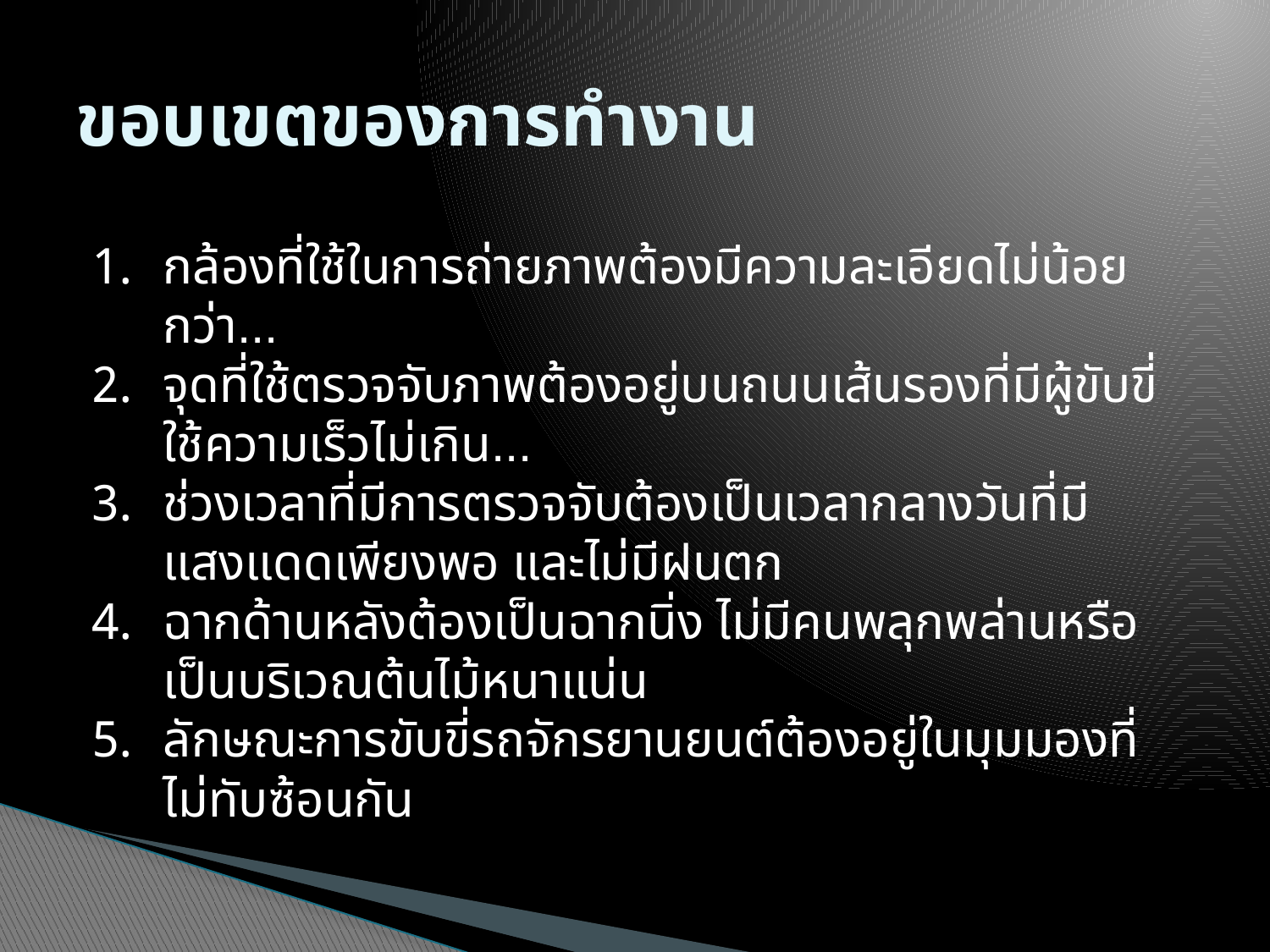

# ขอบเขตของการทำงาน
กล้องที่ใช้ในการถ่ายภาพต้องมีความละเอียดไม่น้อยกว่า...
จุดที่ใช้ตรวจจับภาพต้องอยู่บนถนนเส้นรองที่มีผู้ขับขี่ใช้ความเร็วไม่เกิน...
ช่วงเวลาที่มีการตรวจจับต้องเป็นเวลากลางวันที่มีแสงแดดเพียงพอ และไม่มีฝนตก
ฉากด้านหลังต้องเป็นฉากนิ่ง ไม่มีคนพลุกพล่านหรือเป็นบริเวณต้นไม้หนาแน่น
ลักษณะการขับขี่รถจักรยานยนต์ต้องอยู่ในมุมมองที่ไม่ทับซ้อนกัน